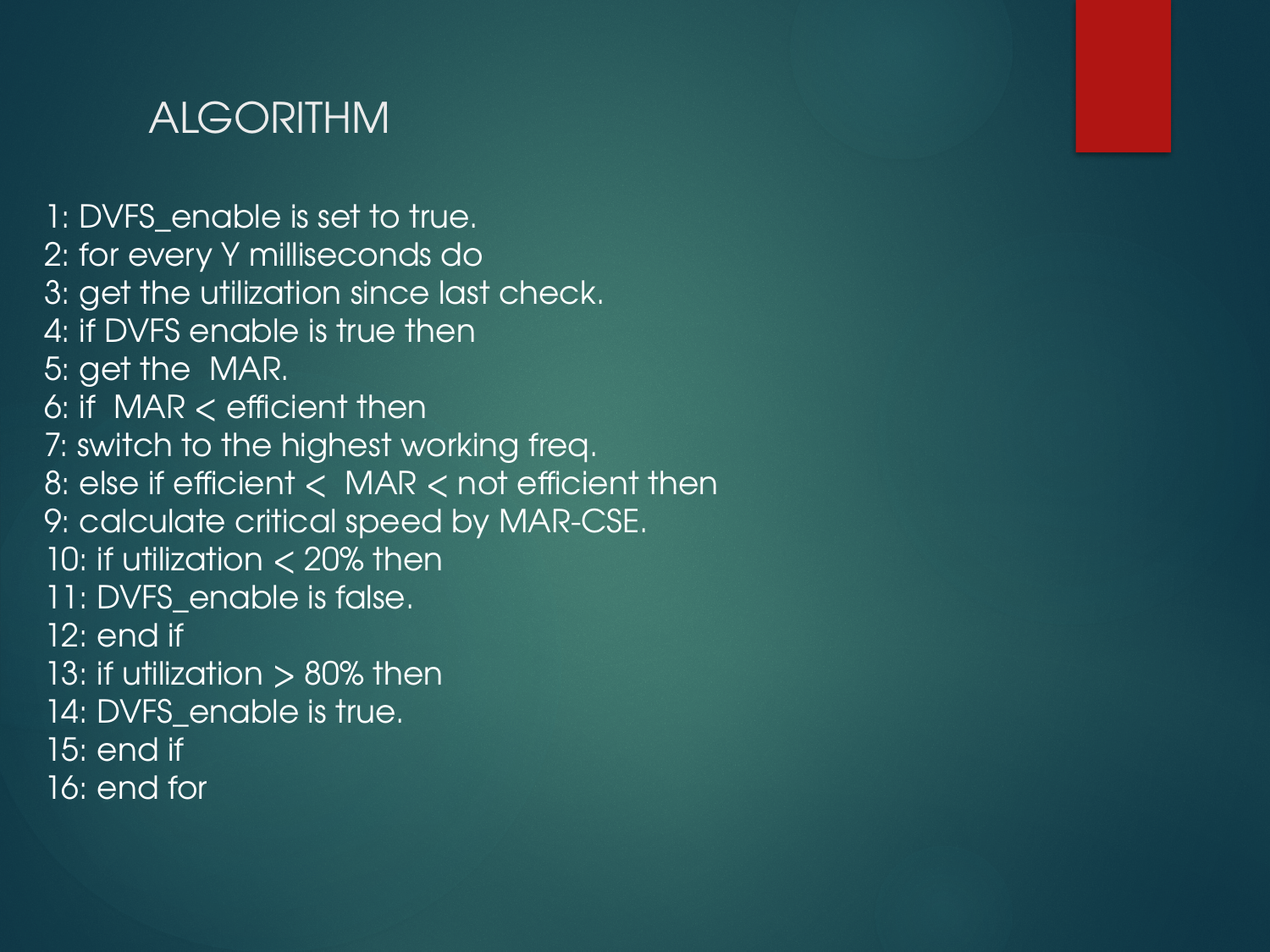

# ALGORITHM
1: DVFS_enable is set to true.
2: for every Y milliseconds do
3: get the utilization since last check.
4: if DVFS enable is true then
5: get the  MAR.
6: if  MAR < efficient then
7: switch to the highest working freq.
8: else if efficient <  MAR < not efficient then
9: calculate critical speed by MAR-CSE.
10: if utilization < 20% then
11: DVFS_enable is false.
12: end if
13: if utilization > 80% then
14: DVFS_enable is true.
15: end if
16: end for